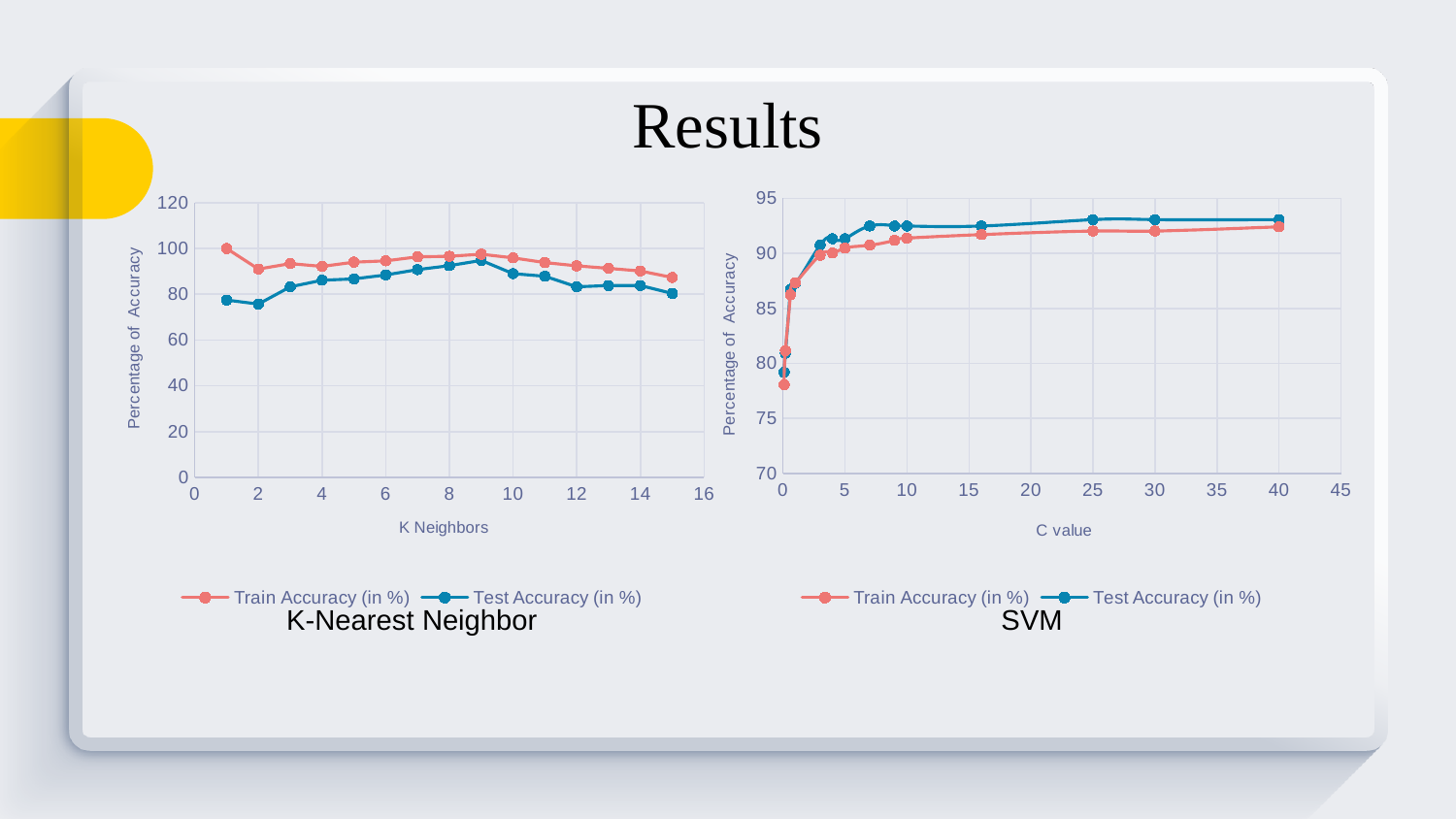

Results

### Chart

| Category | Train Accuracy (in %) | Test Accuracy (in %) |
|---|---|---|

### Chart

| Category | Train Accuracy (in %) | Test Accuracy (in %) |
|---|---|---|
SVM
K-Nearest Neighbor